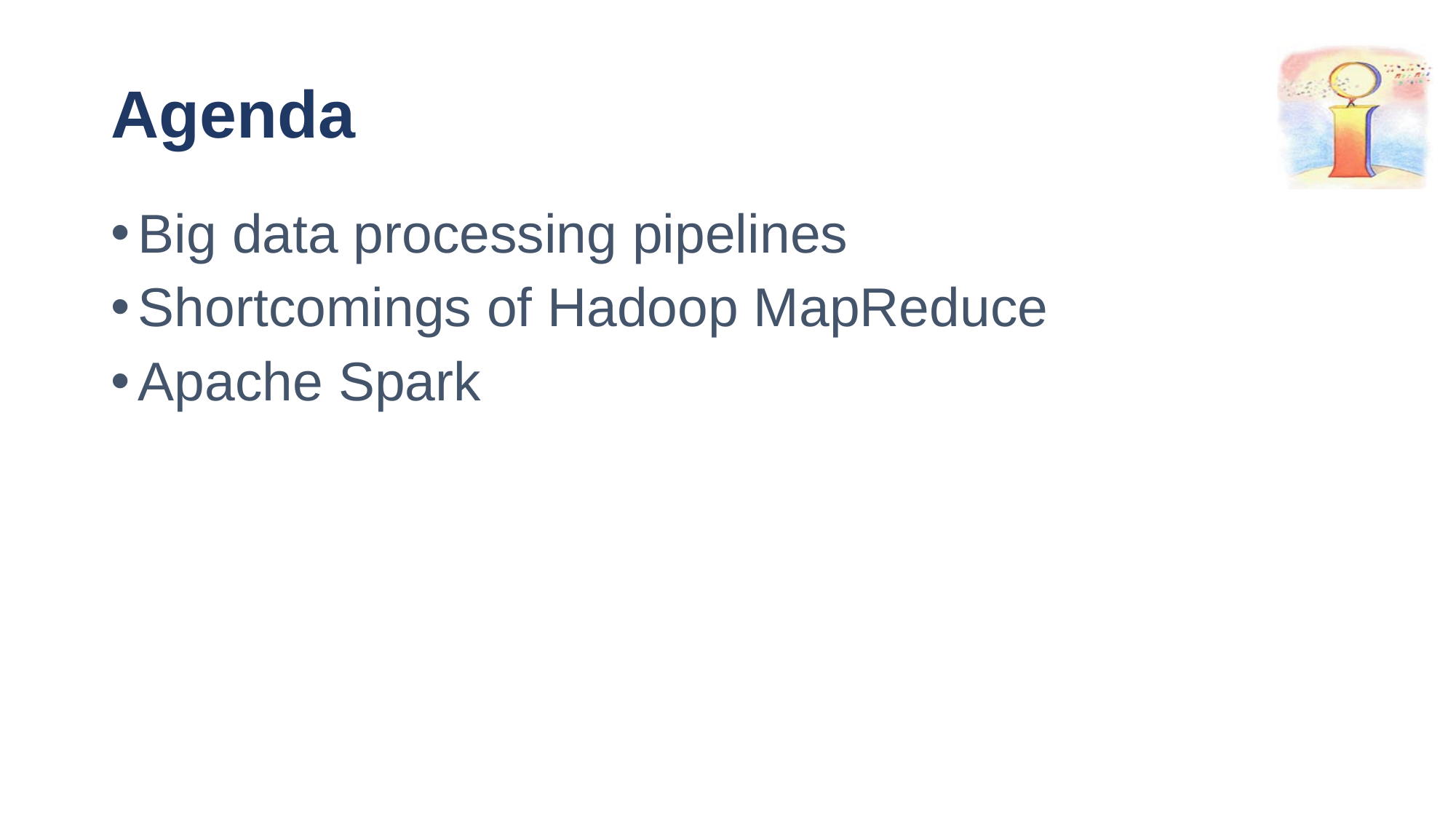

# Agenda
Big data processing pipelines
Shortcomings of Hadoop MapReduce
Apache Spark